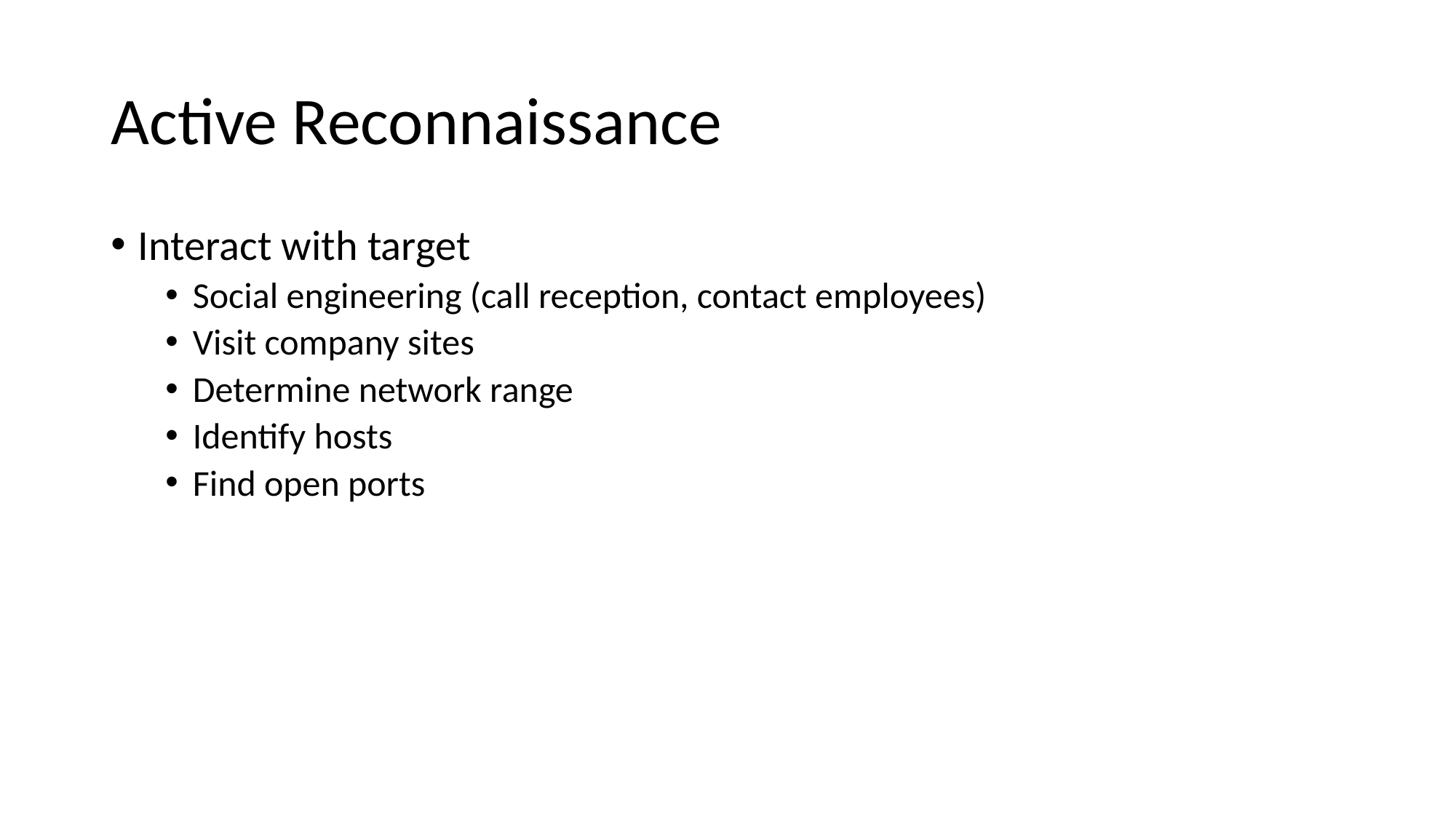

# Active Reconnaissance
Interact with target
Social engineering (call reception, contact employees)
Visit company sites
Determine network range
Identify hosts
Find open ports